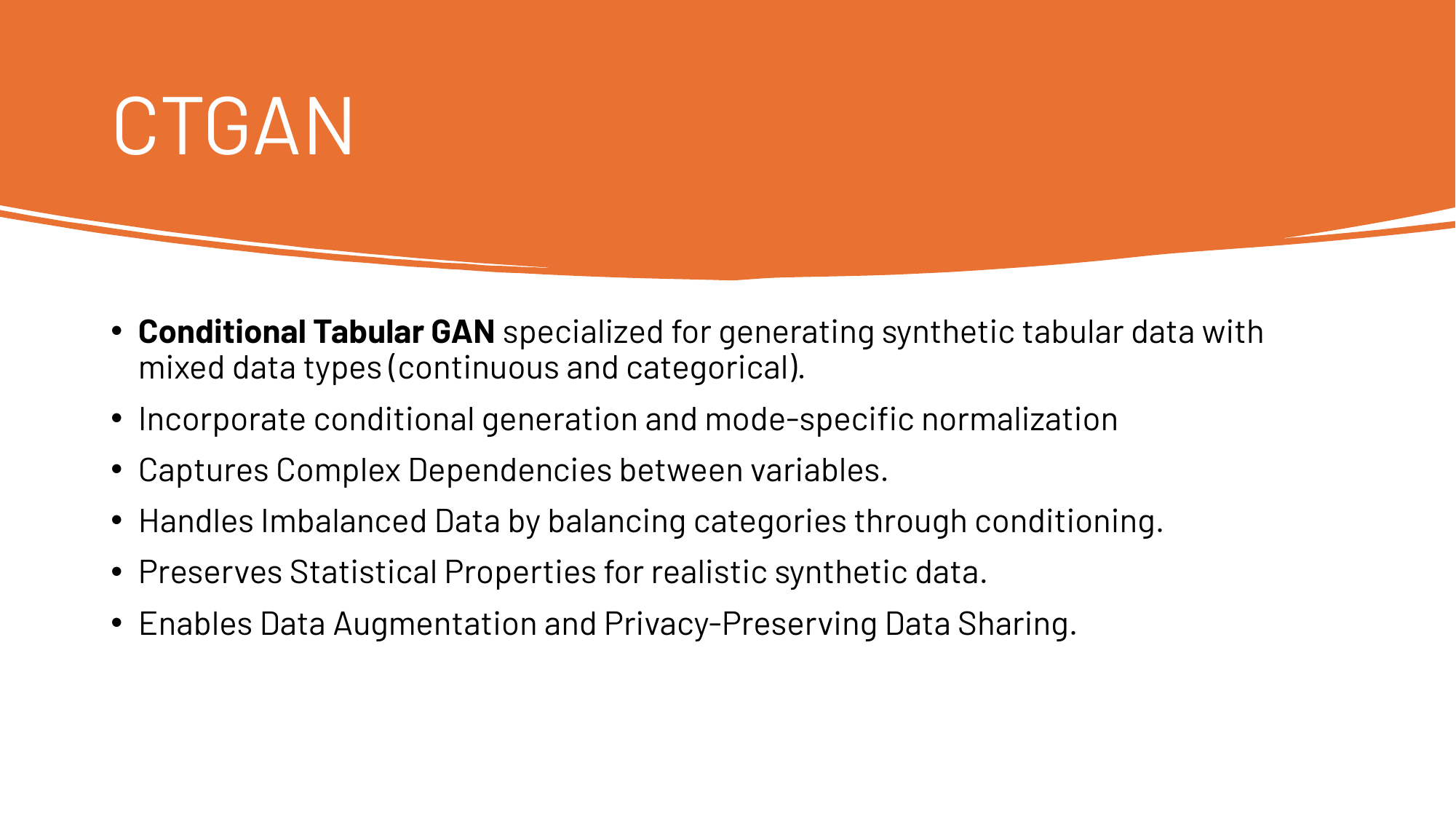

# CTGAN
Conditional Tabular GAN specialized for generating synthetic tabular data with mixed data types (continuous and categorical).
Incorporate conditional generation and mode-specific normalization
Captures Complex Dependencies between variables.
Handles Imbalanced Data by balancing categories through conditioning.
Preserves Statistical Properties for realistic synthetic data.
Enables Data Augmentation and Privacy-Preserving Data Sharing.